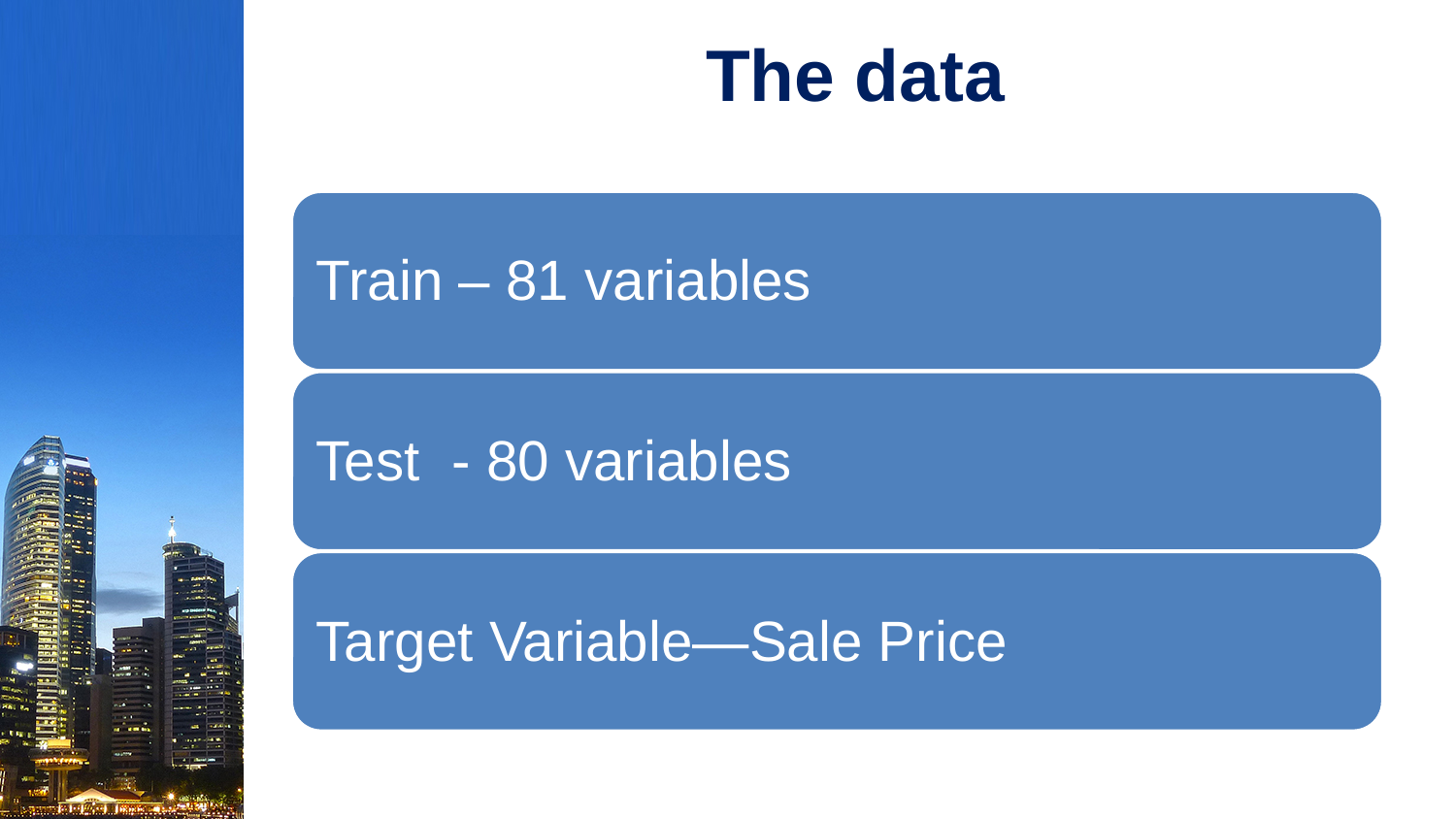

# The data
Train – 81 variables
Test  - 80 variables
Target Variable—Sale Price